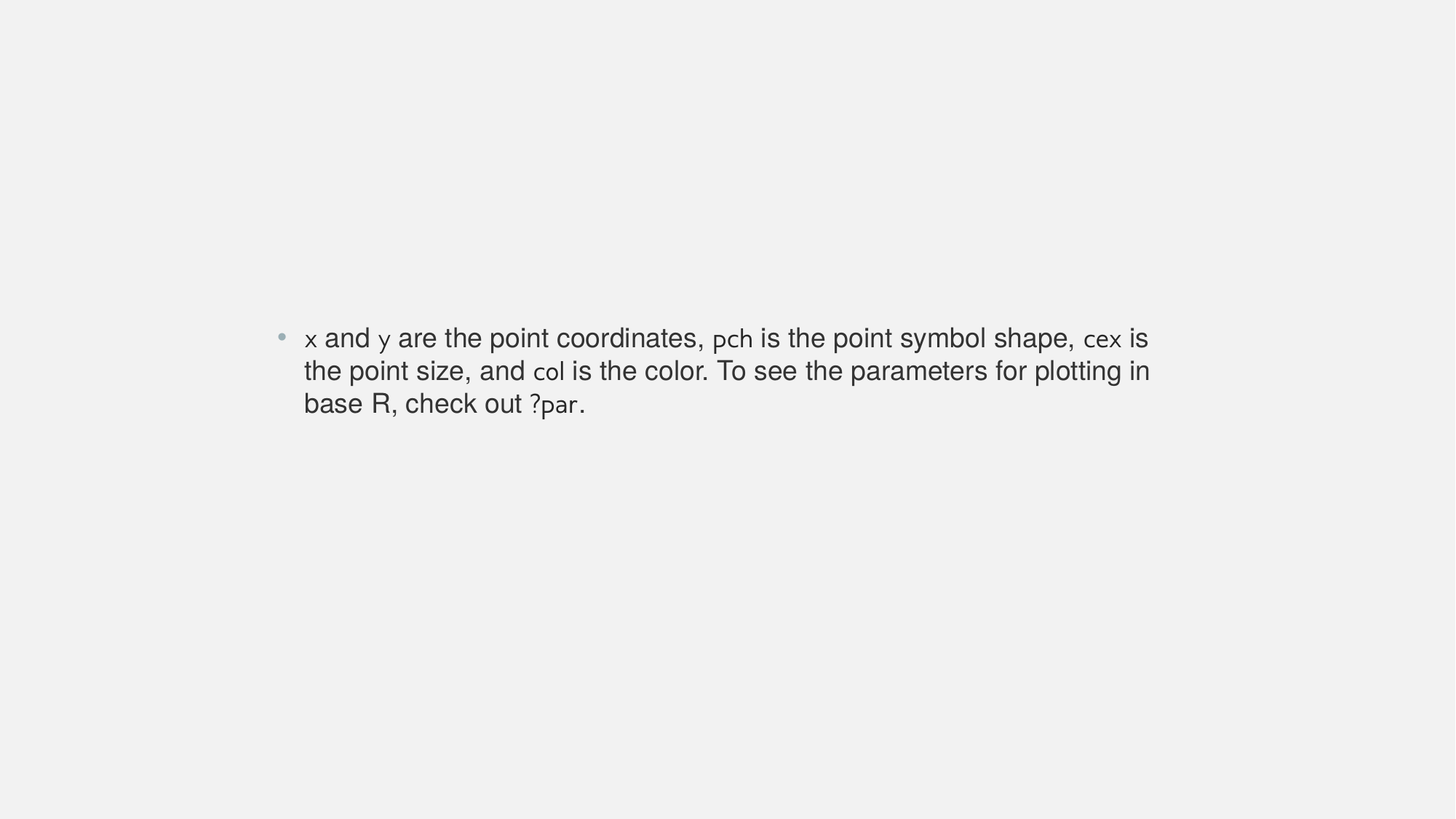

#
x and y are the point coordinates, pch is the point symbol shape, cex is the point size, and col is the color. To see the parameters for plotting in base R, check out ?par.